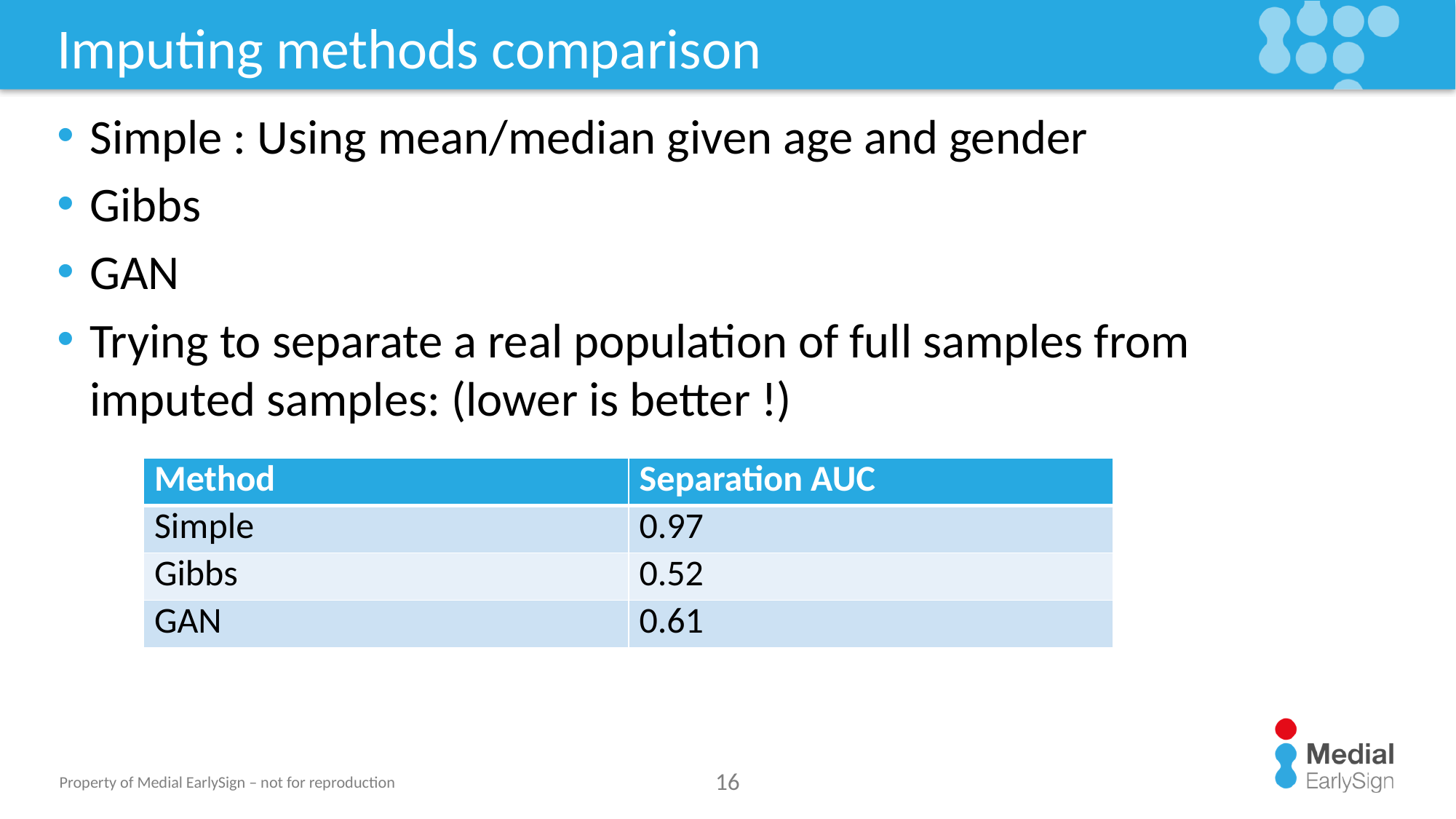

# Imputing methods comparison
Simple : Using mean/median given age and gender
Gibbs
GAN
Trying to separate a real population of full samples from imputed samples: (lower is better !)

| Method | Separation AUC |
| --- | --- |
| Simple | 0.97 |
| Gibbs | 0.52 |
| GAN | 0.61 |